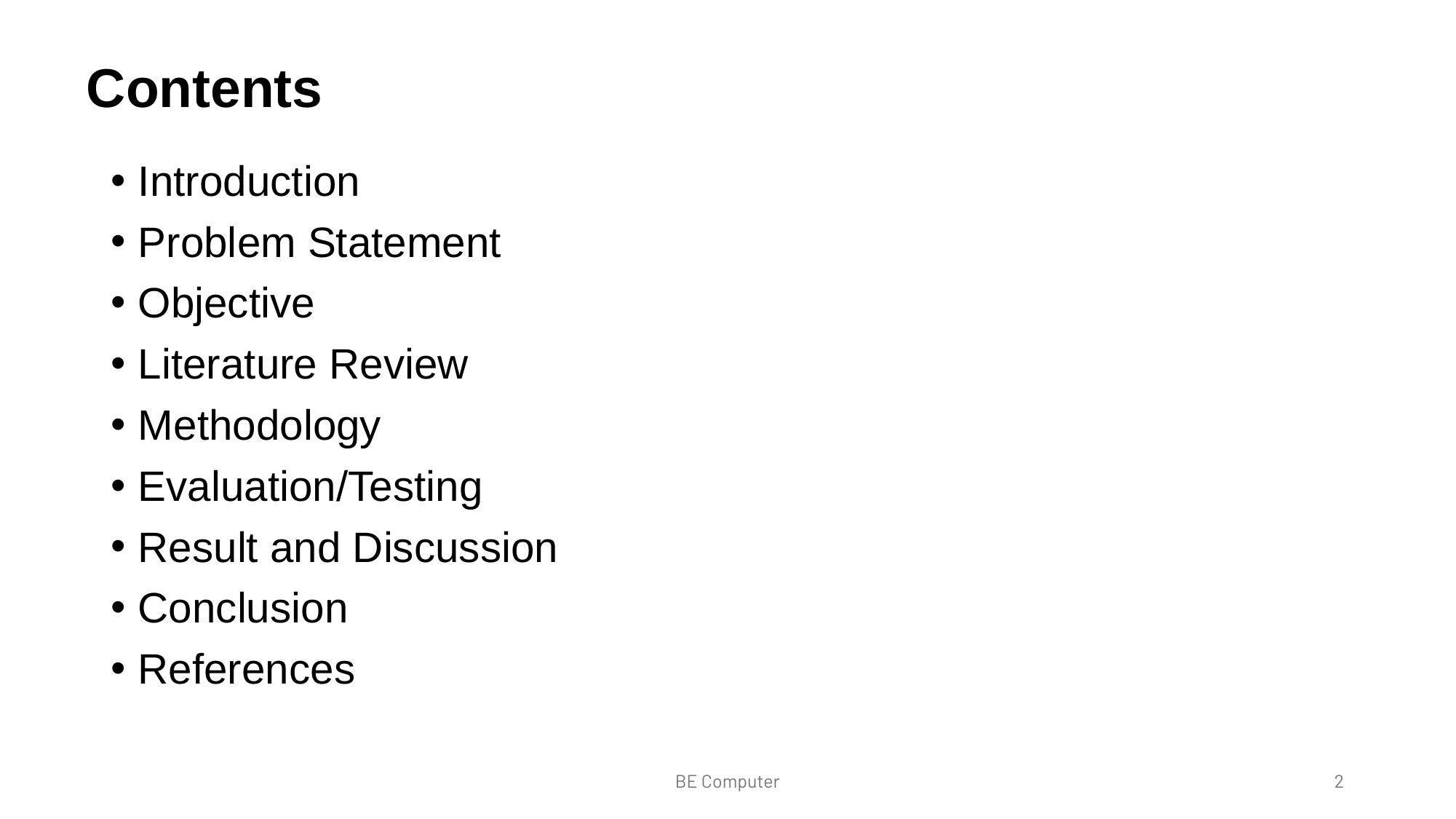

# Contents
Introduction
Problem Statement
Objective
Literature Review
Methodology
Evaluation/Testing
Result and Discussion
Conclusion
References
BE Computer
2